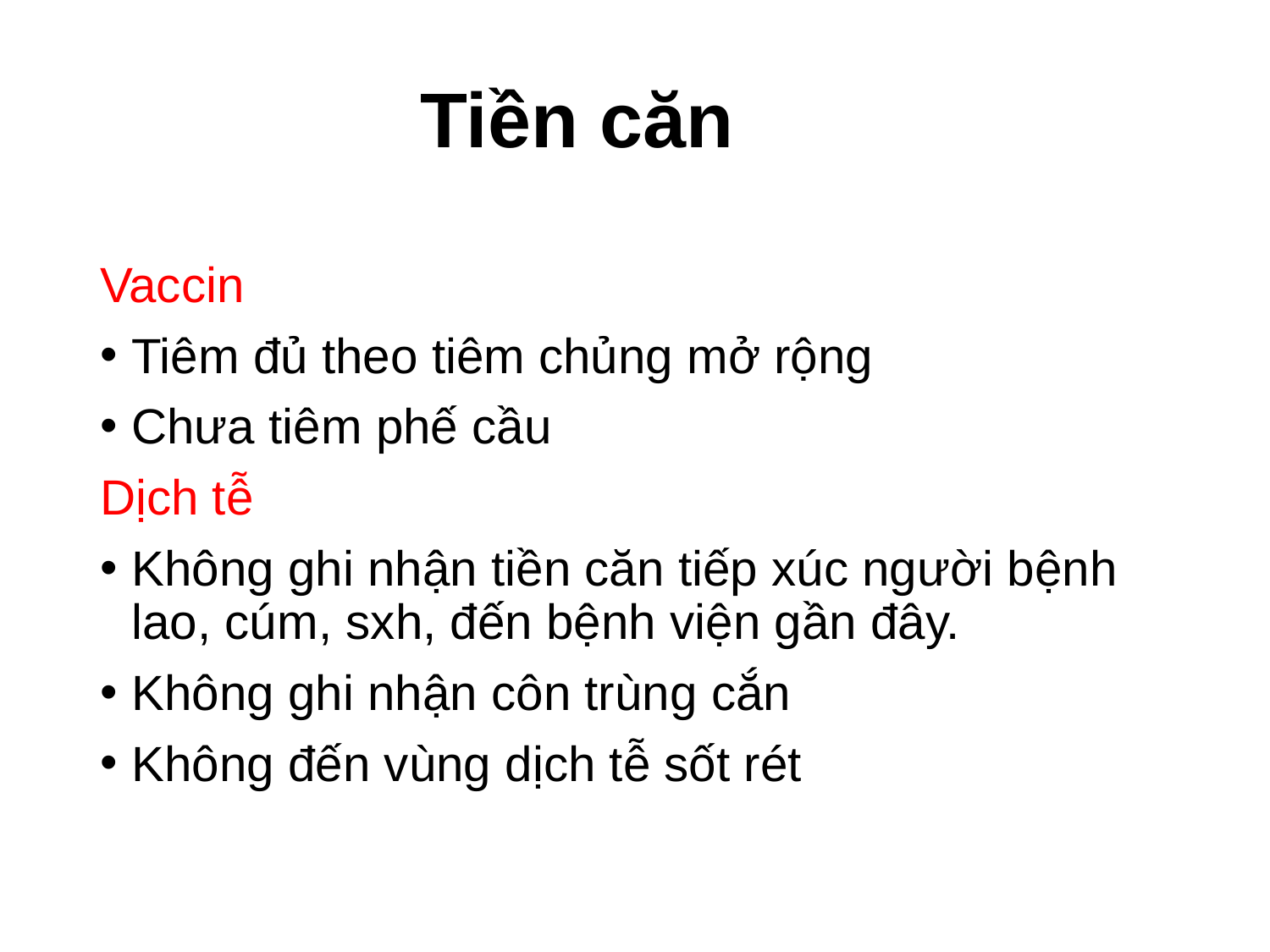

# Tiền căn
Vaccin
Tiêm đủ theo tiêm chủng mở rộng
Chưa tiêm phế cầu
Dịch tễ
Không ghi nhận tiền căn tiếp xúc người bệnh lao, cúm, sxh, đến bệnh viện gần đây.
Không ghi nhận côn trùng cắn
Không đến vùng dịch tễ sốt rét